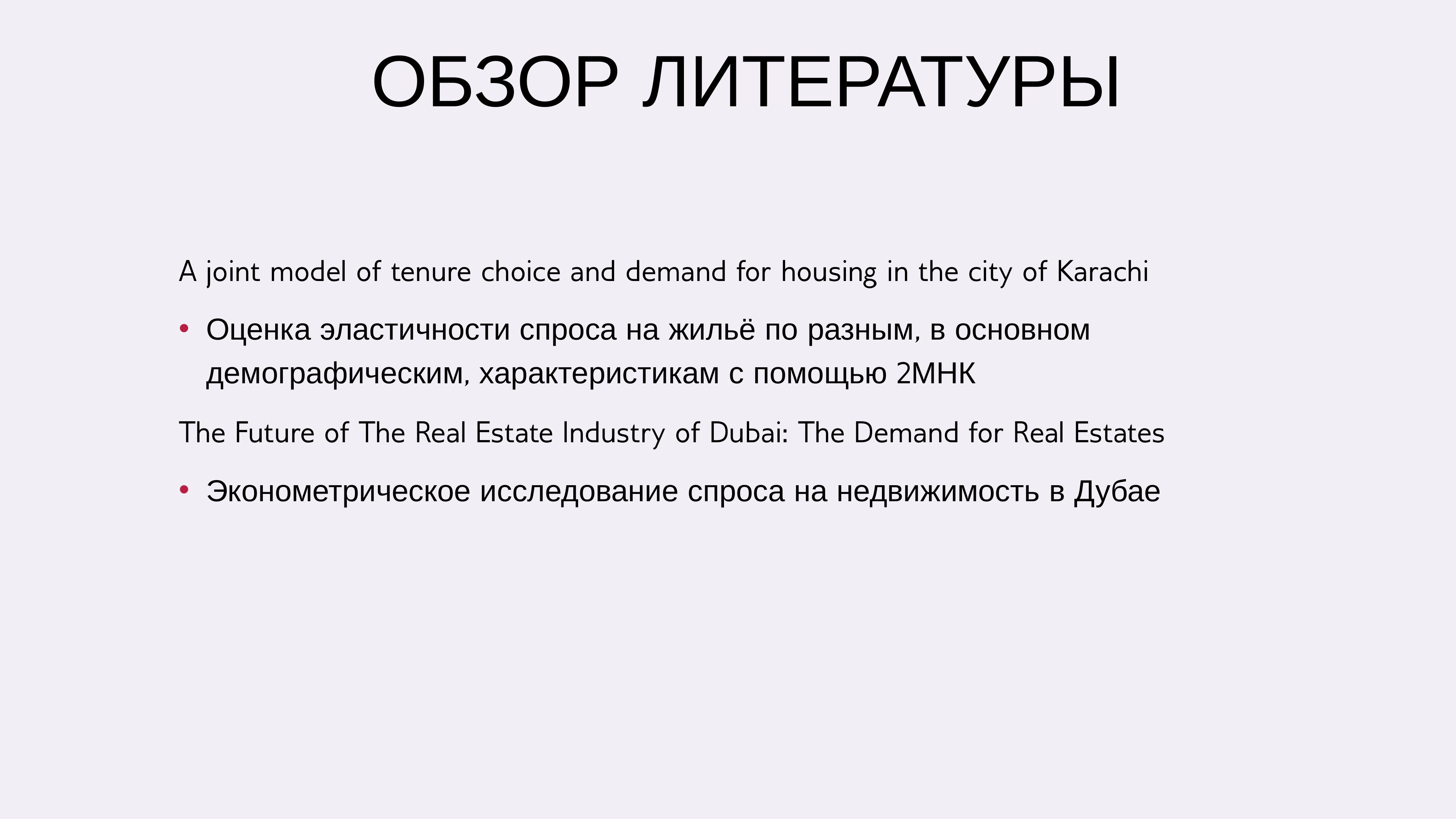

# Обзор литературы
A joint model of tenure choice and demand for housing in the city of Karachi
Оценка эластичности спроса на жильё по разным, в основном демографическим, характеристикам с помощью 2МНК
The Future of The Real Estate Industry of Dubai: The Demand for Real Estates
Эконометрическое исследование спроса на недвижимость в Дубае